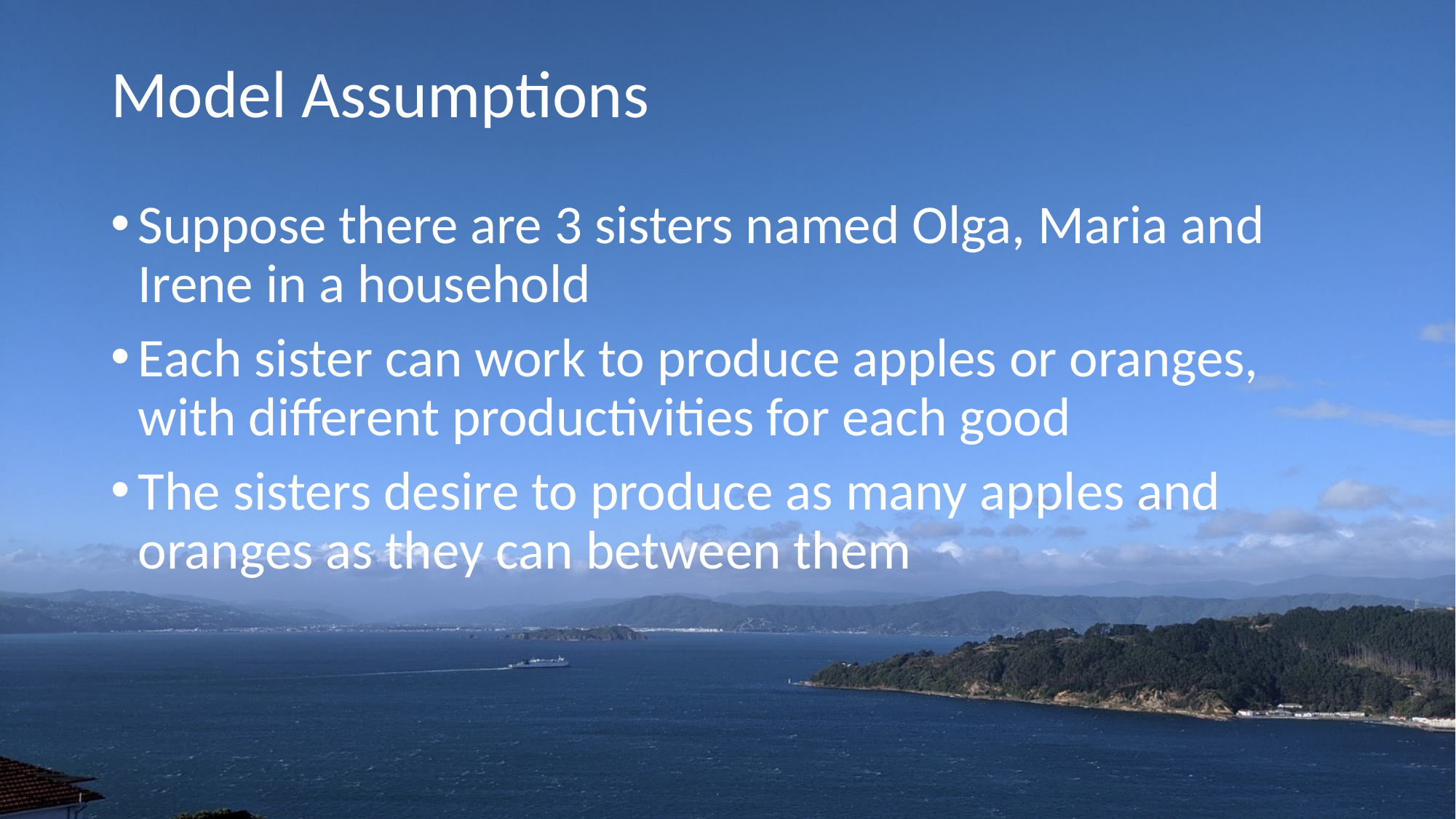

# Model Assumptions
Suppose there are 3 sisters named Olga, Maria and Irene in a household
Each sister can work to produce apples or oranges, with different productivities for each good
The sisters desire to produce as many apples and oranges as they can between them